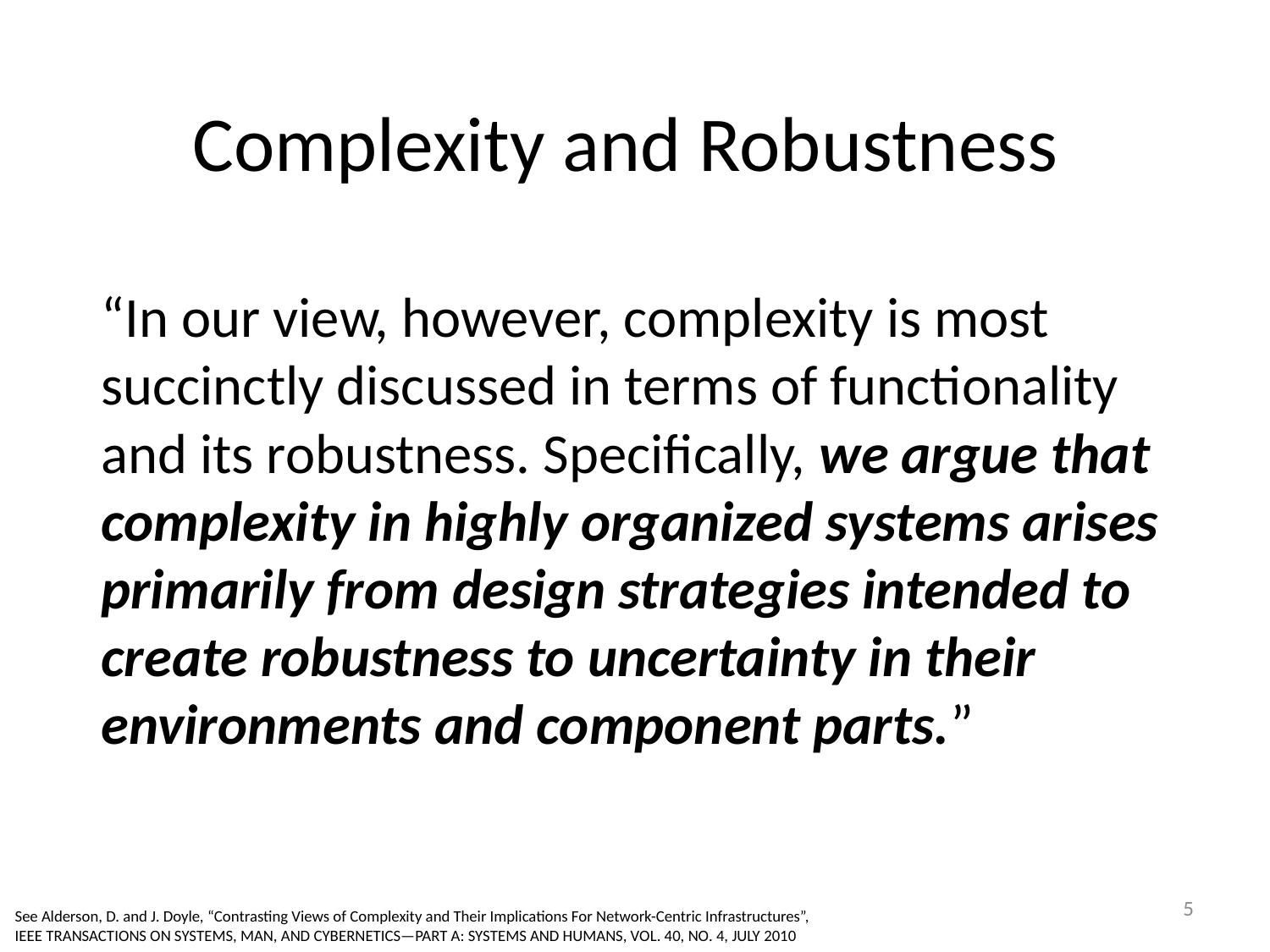

# Complexity and Robustness
“In our view, however, complexity is most succinctly discussed in terms of functionality and its robustness. Specifically, we argue that complexity in highly organized systems arises primarily from design strategies intended to create robustness to uncertainty in their environments and component parts.”

5
See Alderson, D. and J. Doyle, “Contrasting Views of Complexity and Their Implications For Network-Centric Infrastructures”,
IEEE TRANSACTIONS ON SYSTEMS, MAN, AND CYBERNETICS—PART A: SYSTEMS AND HUMANS, VOL. 40, NO. 4, JULY 2010